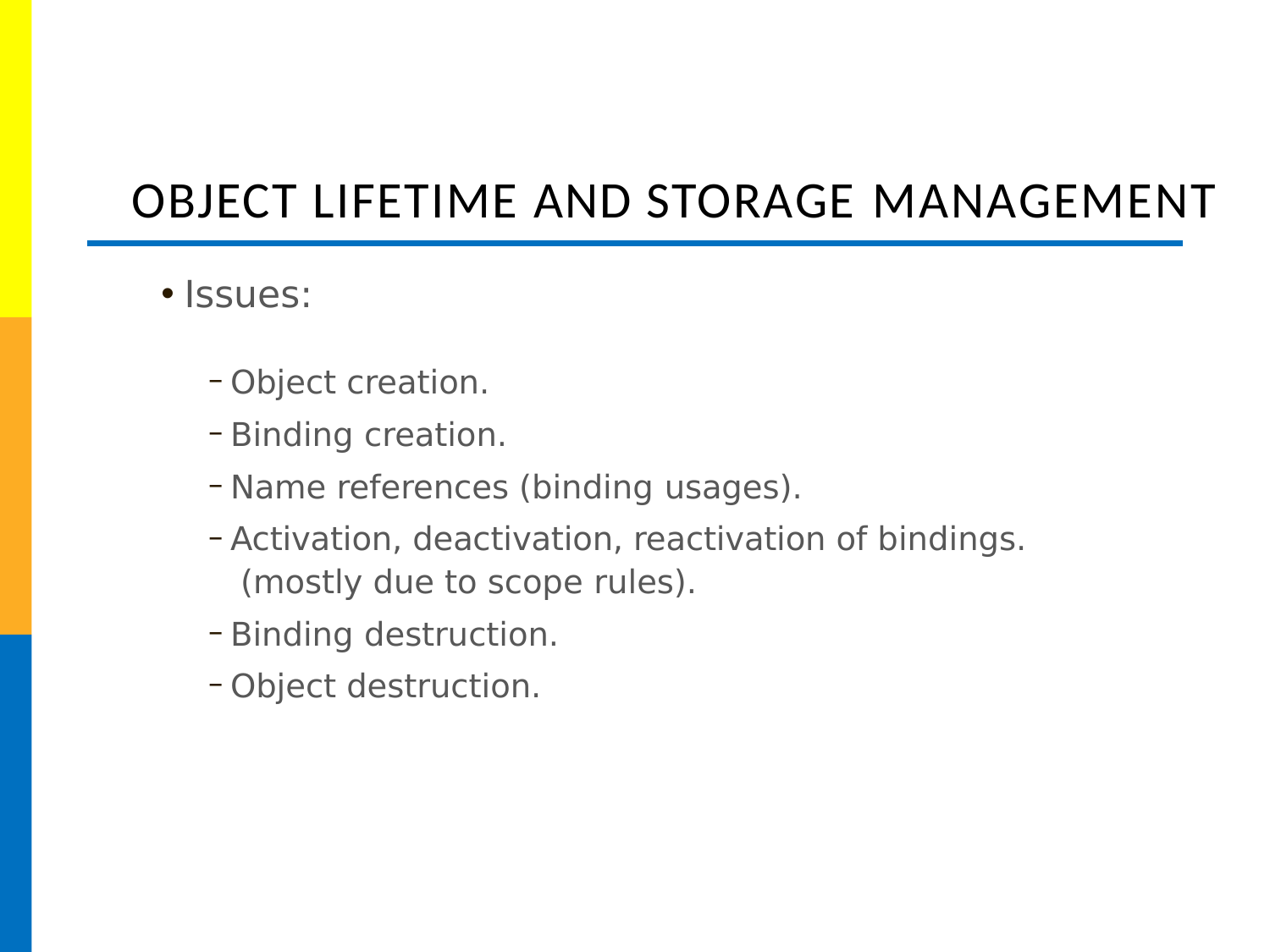

# OBJECT LIFETIME AND STORAGE MANAGEMENT
Issues:

Object creation.
Binding creation.
Name references (binding usages).
Activation, deactivation, reactivation of bindings.  (mostly due to scope rules).
Binding destruction.
Object destruction.